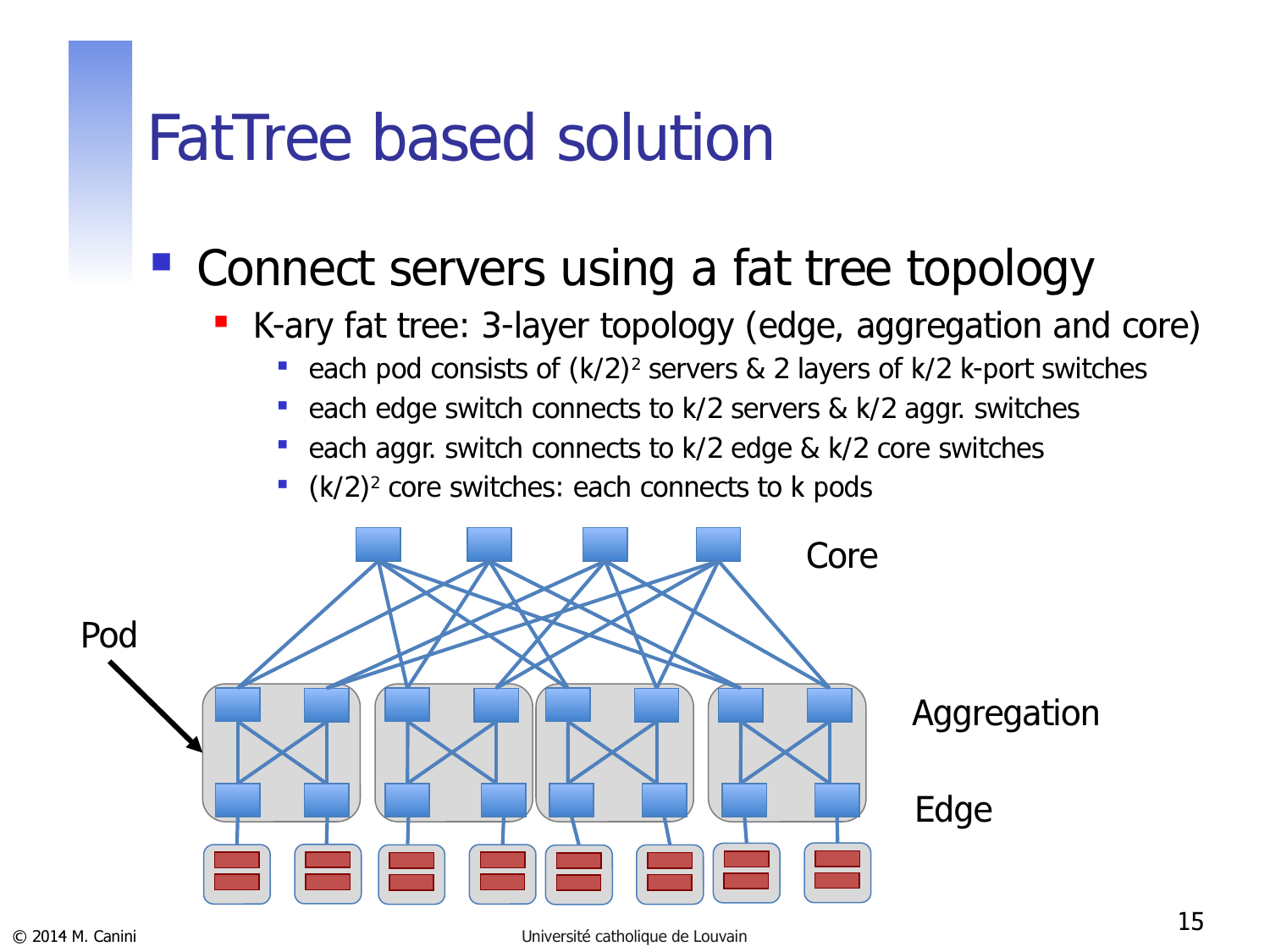

# FatTree based solution
Connect servers using a fat tree topology
K-ary fat tree: 3-layer topology (edge, aggregation and core)
each pod consists of (k/2)2 servers & 2 layers of k/2 k-port switches
each edge switch connects to k/2 servers & k/2 aggr. switches
each aggr. switch connects to k/2 edge & k/2 core switches
(k/2)2 core switches: each connects to k pods

Core

Pod
Aggregation
Edge
15
Université catholique de Louvain